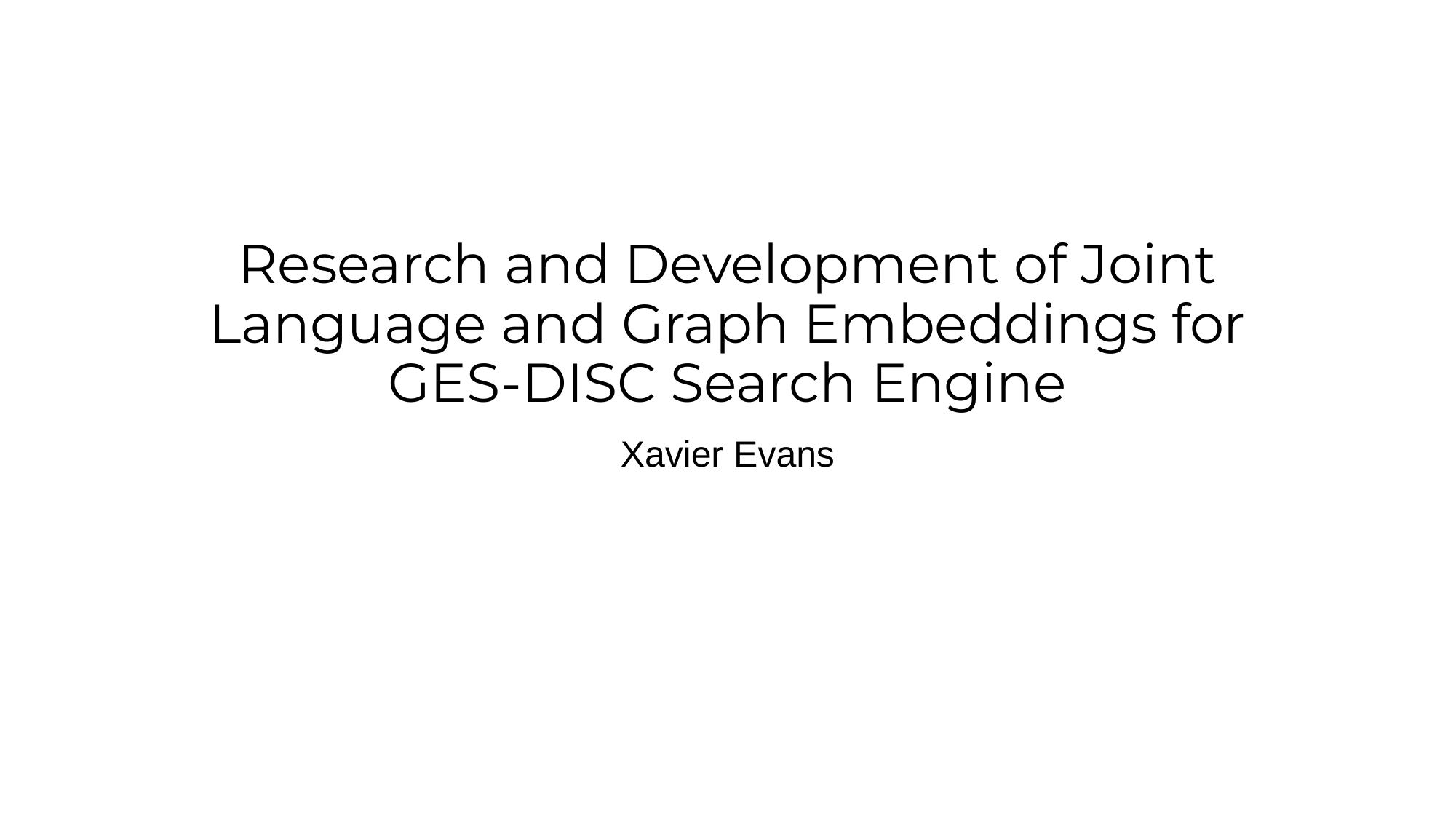

# Research and Development of Joint Language and Graph Embeddings for GES-DISC Search Engine
Xavier Evans